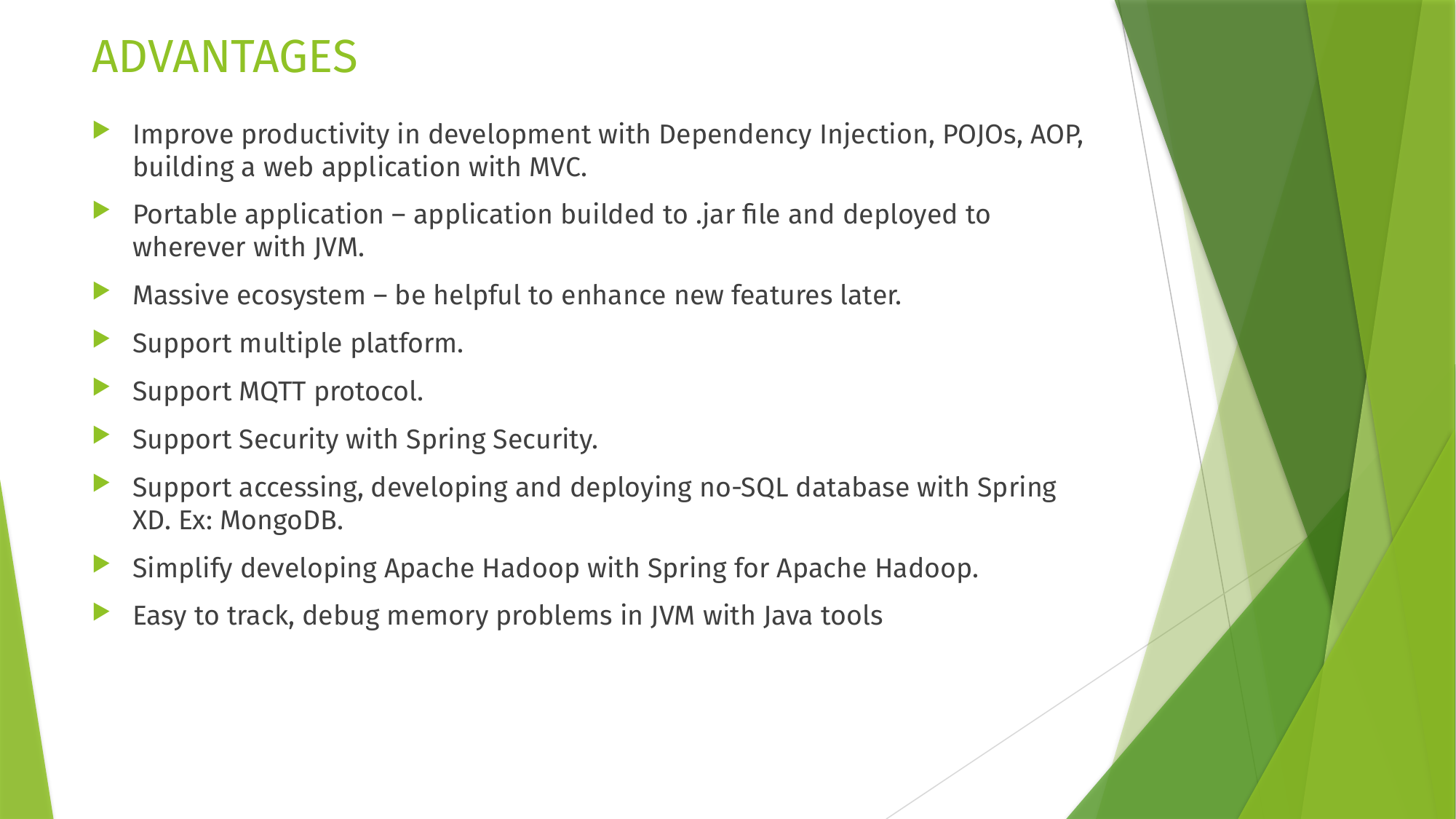

# ADVANTAGES
Improve productivity in development with Dependency Injection, POJOs, AOP, building a web application with MVC.
Portable application – application builded to .jar file and deployed to wherever with JVM.
Massive ecosystem – be helpful to enhance new features later.
Support multiple platform.
Support MQTT protocol.
Support Security with Spring Security.
Support accessing, developing and deploying no-SQL database with Spring XD. Ex: MongoDB.
Simplify developing Apache Hadoop with Spring for Apache Hadoop.
Easy to track, debug memory problems in JVM with Java tools